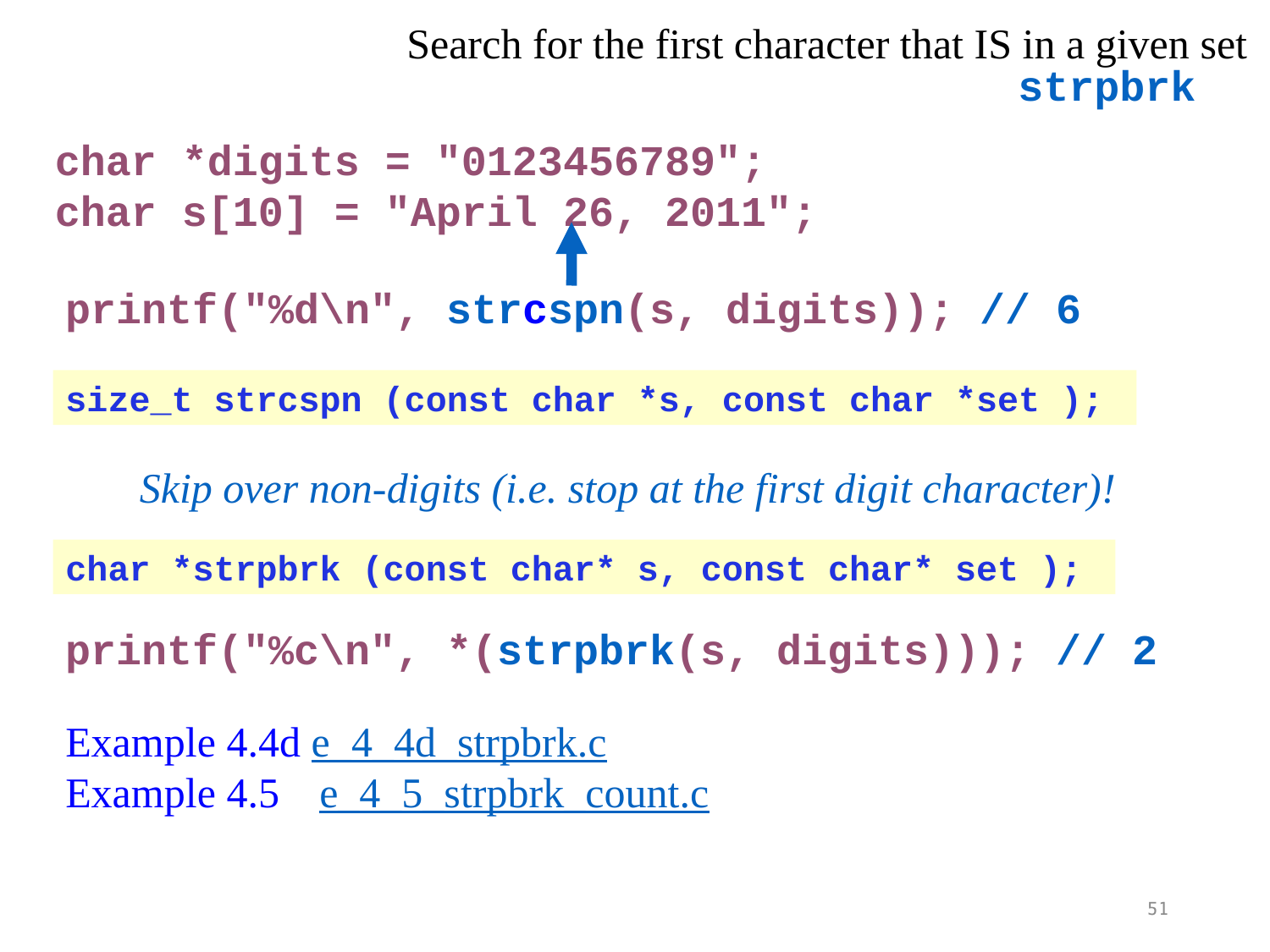

Search for the first character that IS in a given set
strpbrk
char *digits = "0123456789";
char s[10] = "April 26, 2011";

printf("%d\n", strcspn(s, digits)); // 6
size_t strcspn (const char *s, const char *set );
Skip over non-digits (i.e. stop at the first digit character)!
char *strpbrk (const char* s, const char* set );
printf("%c\n", *(strpbrk(s, digits))); // 2
Example 4.4d 	e_4_4d_strpbrk.c
Example 4.5 	e_4_5_strpbrk_count.c
51